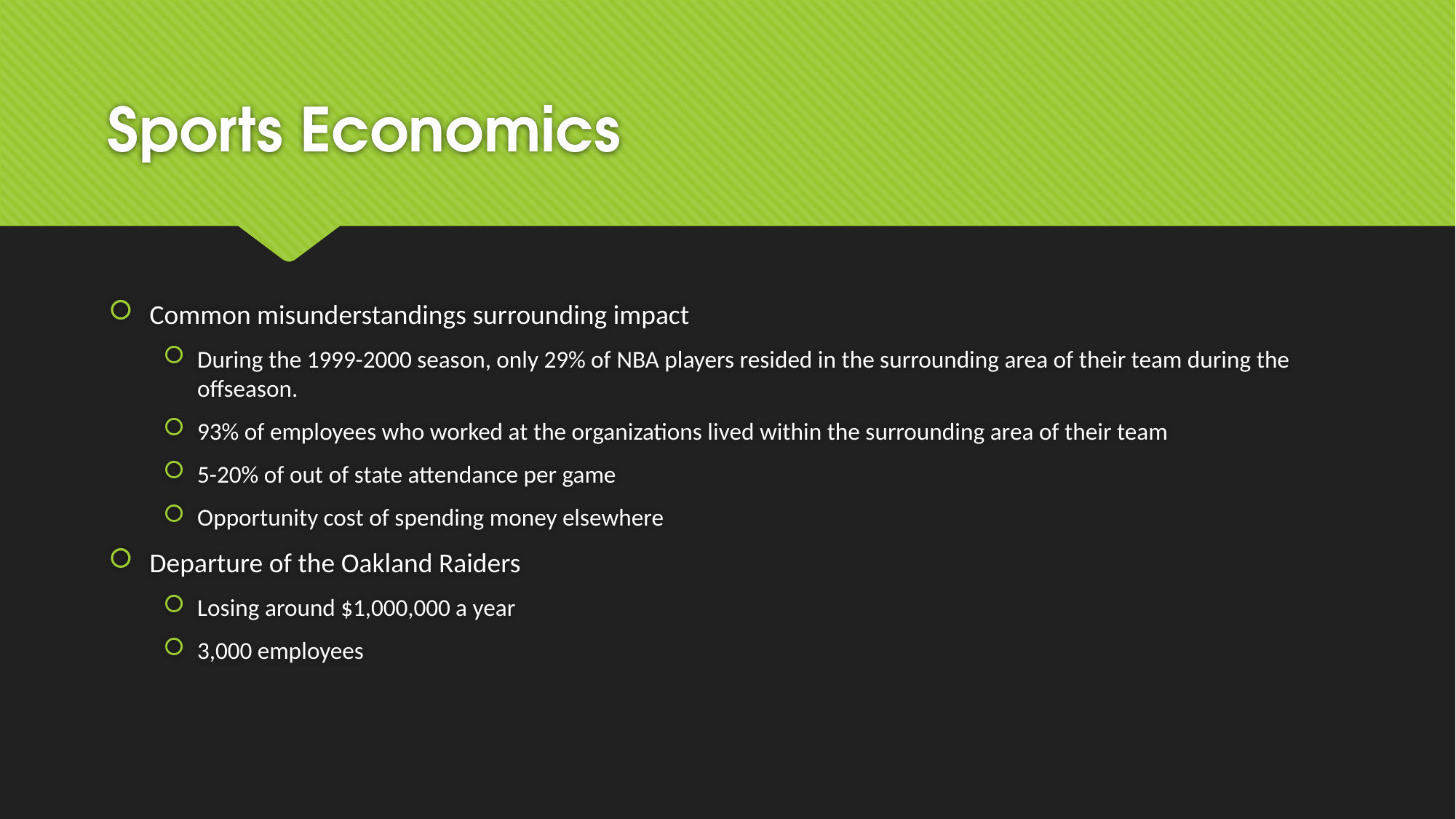

# Sports Economics
Common misunderstandings surrounding impact
During the 1999-2000 season, only 29% of NBA players resided in the surrounding area of their team during the offseason.
93% of employees who worked at the organizations lived within the surrounding area of their team
5-20% of out of state attendance per game
Opportunity cost of spending money elsewhere
Departure of the Oakland Raiders
Losing around $1,000,000 a year
3,000 employees